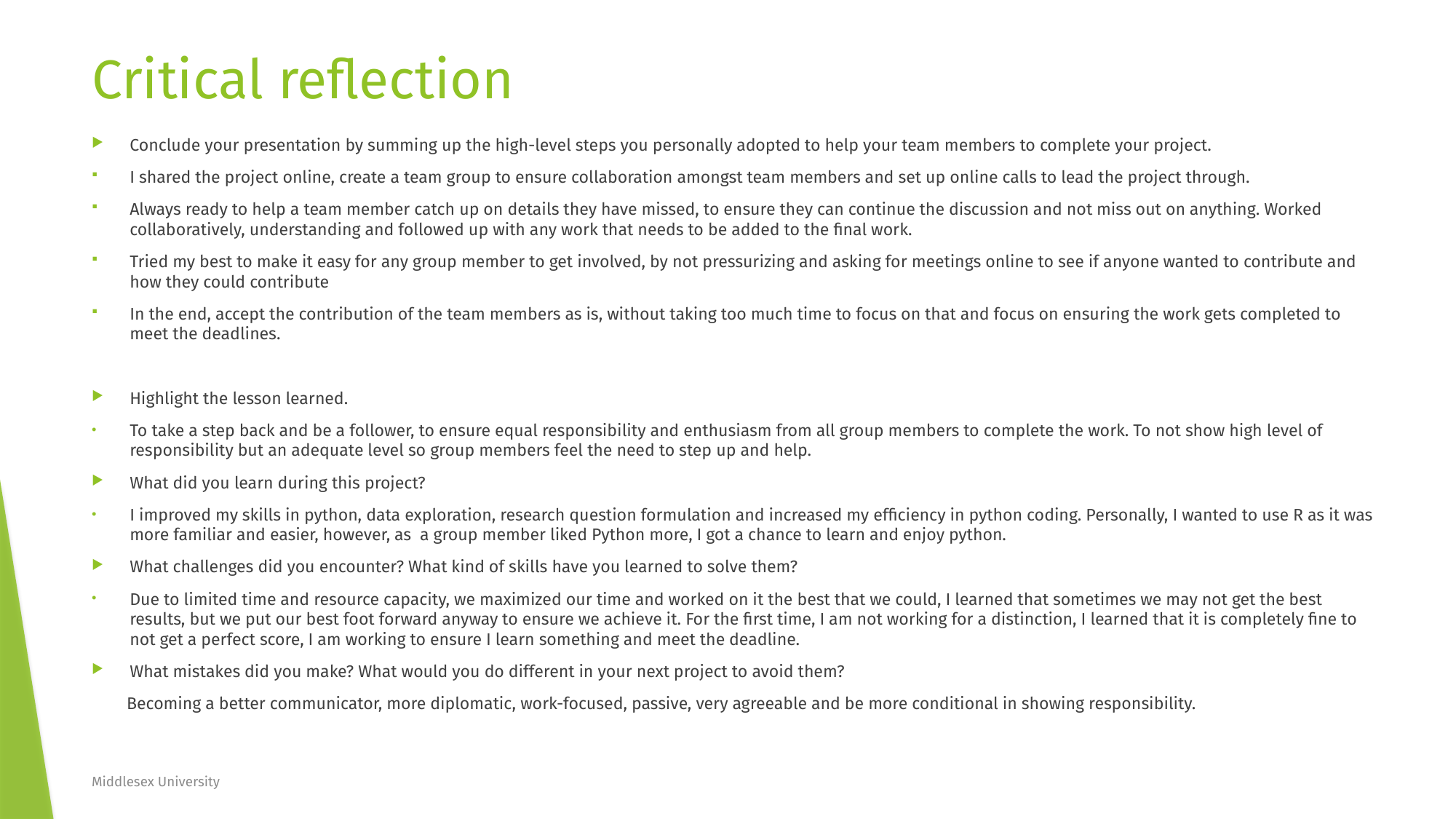

# Critical reflection
Conclude your presentation by summing up the high-level steps you personally adopted to help your team members to complete your project.
I shared the project online, create a team group to ensure collaboration amongst team members and set up online calls to lead the project through.
Always ready to help a team member catch up on details they have missed, to ensure they can continue the discussion and not miss out on anything. Worked collaboratively, understanding and followed up with any work that needs to be added to the final work.
Tried my best to make it easy for any group member to get involved, by not pressurizing and asking for meetings online to see if anyone wanted to contribute and how they could contribute
In the end, accept the contribution of the team members as is, without taking too much time to focus on that and focus on ensuring the work gets completed to meet the deadlines.

Highlight the lesson learned.
To take a step back and be a follower, to ensure equal responsibility and enthusiasm from all group members to complete the work. To not show high level of responsibility but an adequate level so group members feel the need to step up and help.
What did you learn during this project?
I improved my skills in python, data exploration, research question formulation and increased my efficiency in python coding. Personally, I wanted to use R as it was more familiar and easier, however, as  a group member liked Python more, I got a chance to learn and enjoy python.
What challenges did you encounter? What kind of skills have you learned to solve them?
Due to limited time and resource capacity, we maximized our time and worked on it the best that we could, I learned that sometimes we may not get the best results, but we put our best foot forward anyway to ensure we achieve it. For the first time, I am not working for a distinction, I learned that it is completely fine to not get a perfect score, I am working to ensure I learn something and meet the deadline.
What mistakes did you make? What would you do different in your next project to avoid them?
        Becoming a better communicator, more diplomatic, work-focused, passive, very agreeable and be more conditional in showing responsibility.

Middlesex University